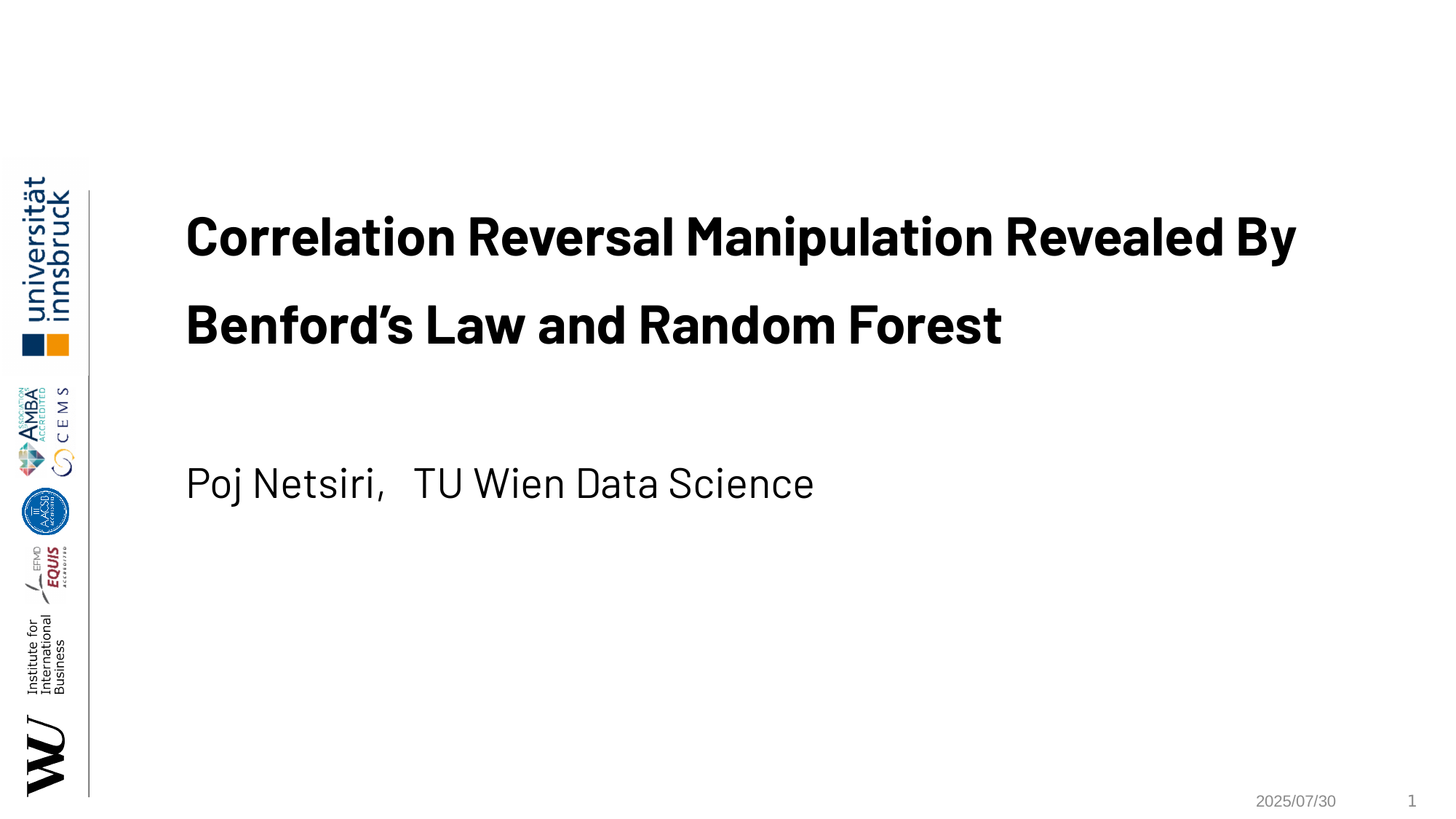

Correlation Reversal Manipulation Revealed By
Benford’s Law and Random Forest

Poj Netsiri,   TU Wien Data Science
2025/07/30
1